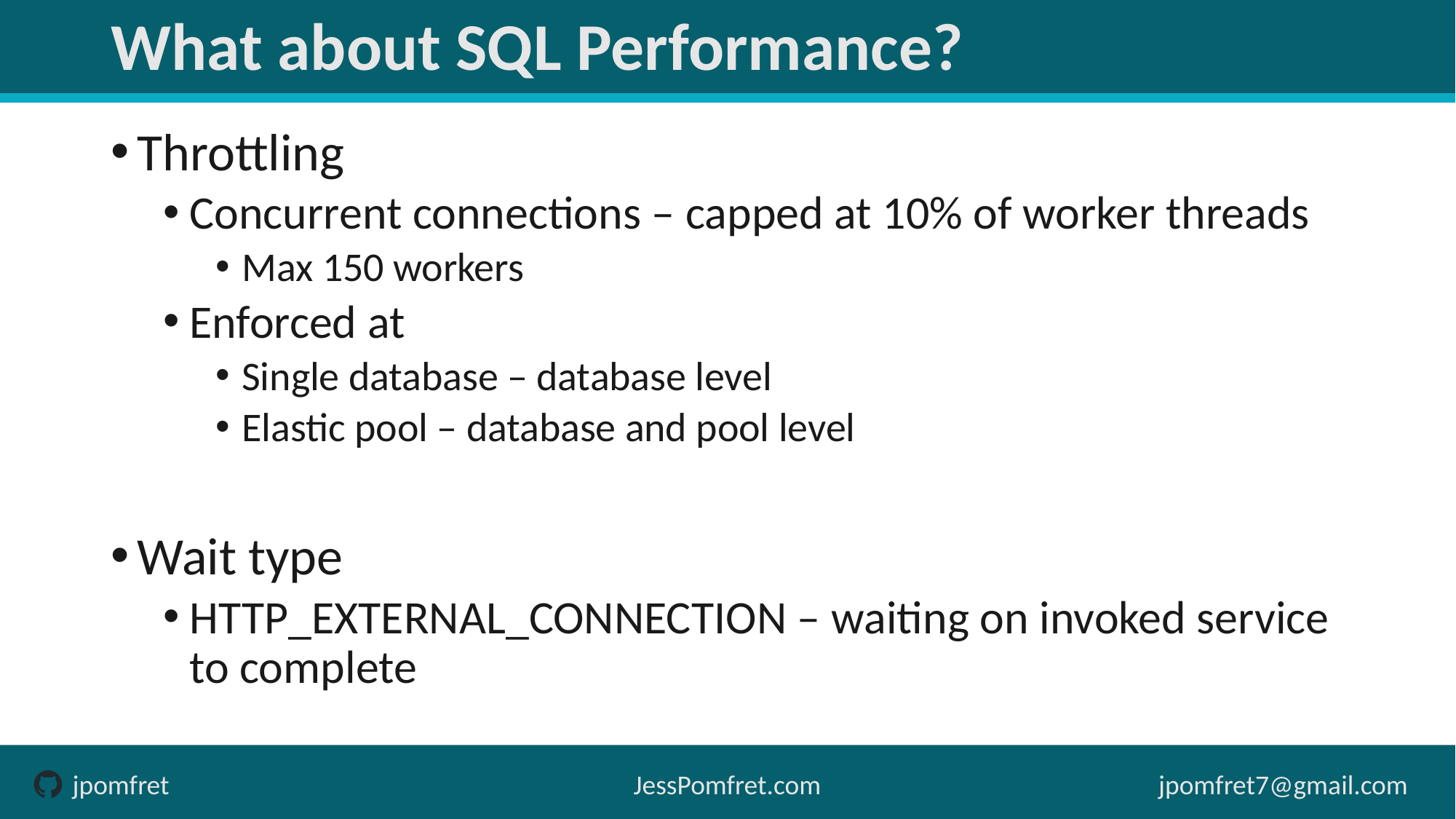

# What about SQL Performance?
Throttling
Concurrent connections – capped at 10% of worker threads
Max 150 workers
Enforced at
Single database – database level
Elastic pool – database and pool level

Wait type
HTTP_EXTERNAL_CONNECTION – waiting on invoked service to complete